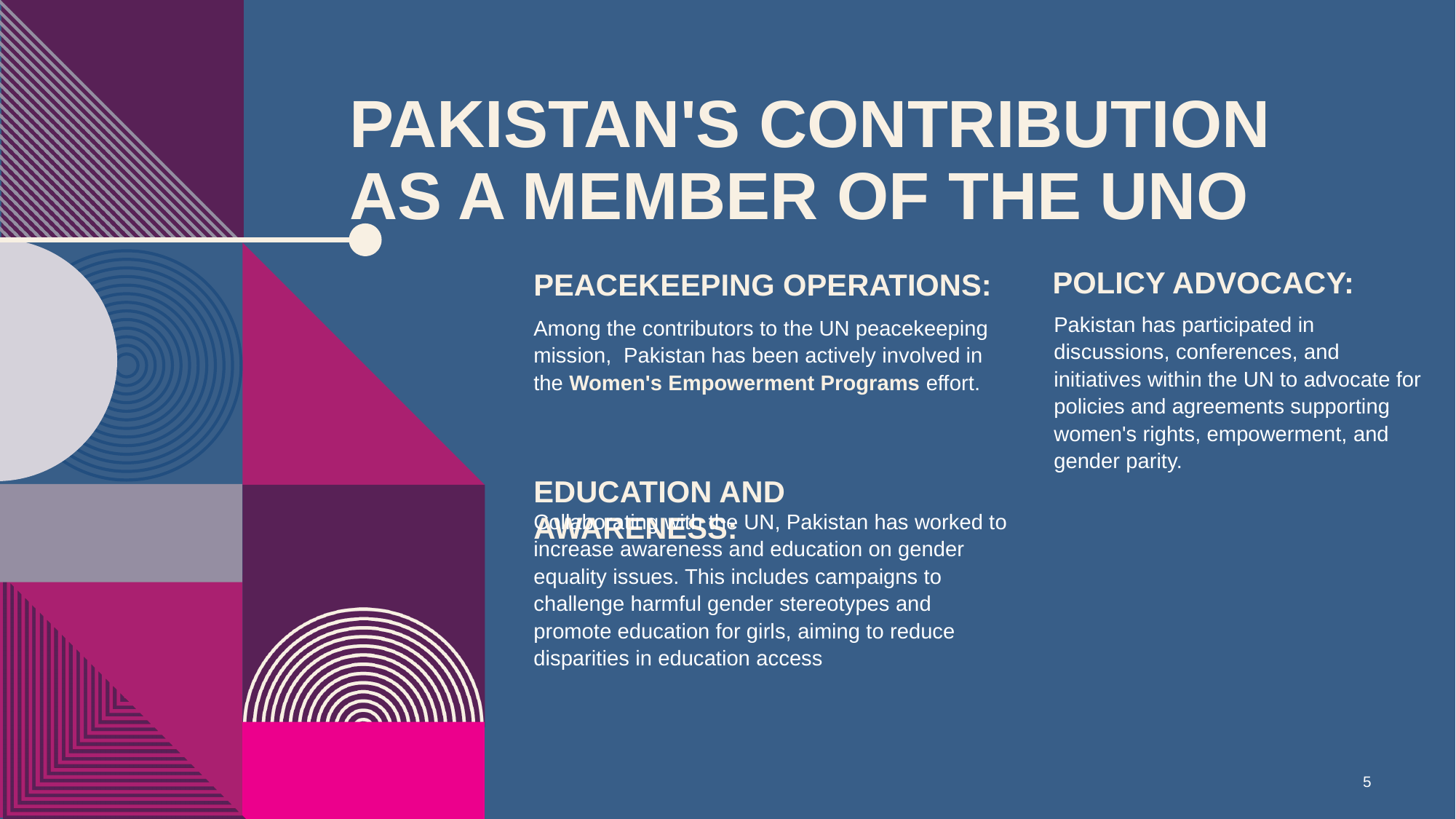

# Pakistan's Contribution as a Member of the UNO
Policy Advocacy:
Peacekeeping operations:
Pakistan has participated in discussions, conferences, and initiatives within the UN to advocate for policies and agreements supporting women's rights, empowerment, and gender parity.
Among the contributors to the UN peacekeeping mission,  Pakistan has been actively involved in the Women's Empowerment Programs effort.
education and Awareness:
Collaborating with the UN, Pakistan has worked to increase awareness and education on gender equality issues. This includes campaigns to challenge harmful gender stereotypes and promote education for girls, aiming to reduce disparities in education access
5